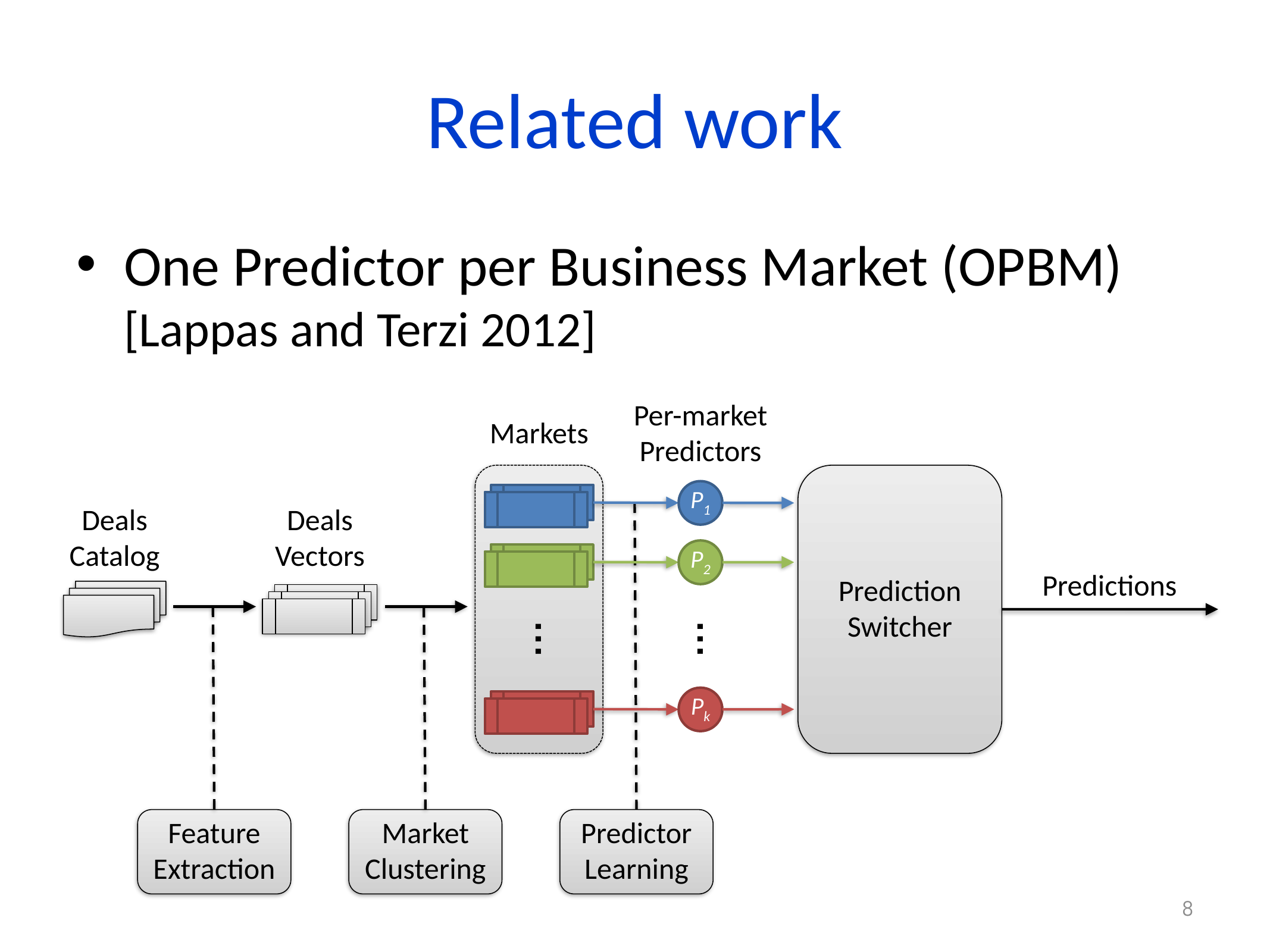

# Related work
One Predictor per Business Market (OPBM)
[Lappas and Terzi 2012]
Per-market Predictors
Markets

Prediction Switcher
P1

Deals Catalog
Deals Vectors
Predictor Learning
P2

Predictions

…
…
Market Clustering
Pk

Feature Extraction
8